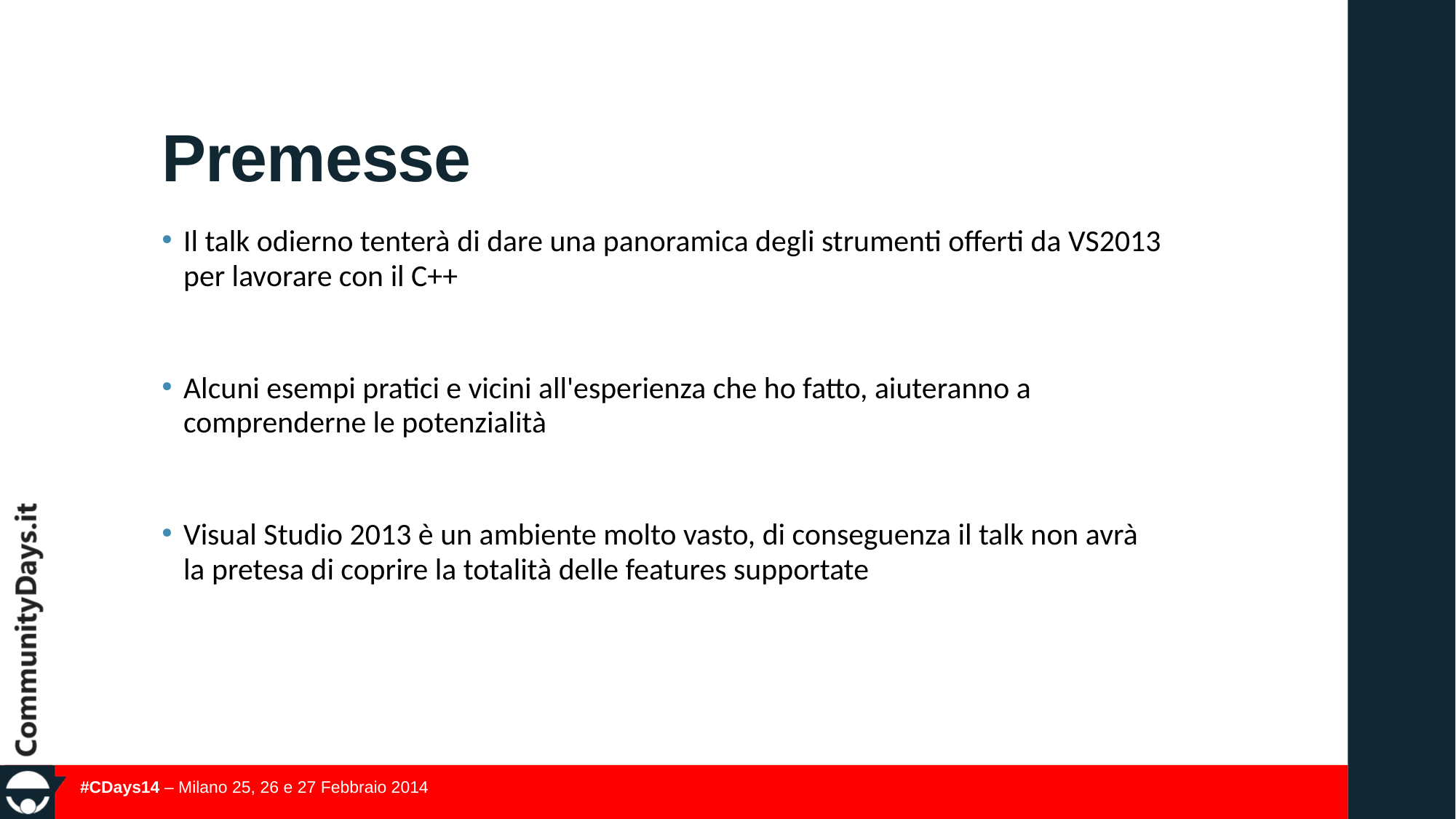

# Premesse
Il talk odierno tenterà di dare una panoramica degli strumenti offerti da VS2013 per lavorare con il C++

Alcuni esempi pratici e vicini all'esperienza che ho fatto, aiuteranno a comprenderne le potenzialità

Visual Studio 2013 è un ambiente molto vasto, di conseguenza il talk non avrà la pretesa di coprire la totalità delle features supportate